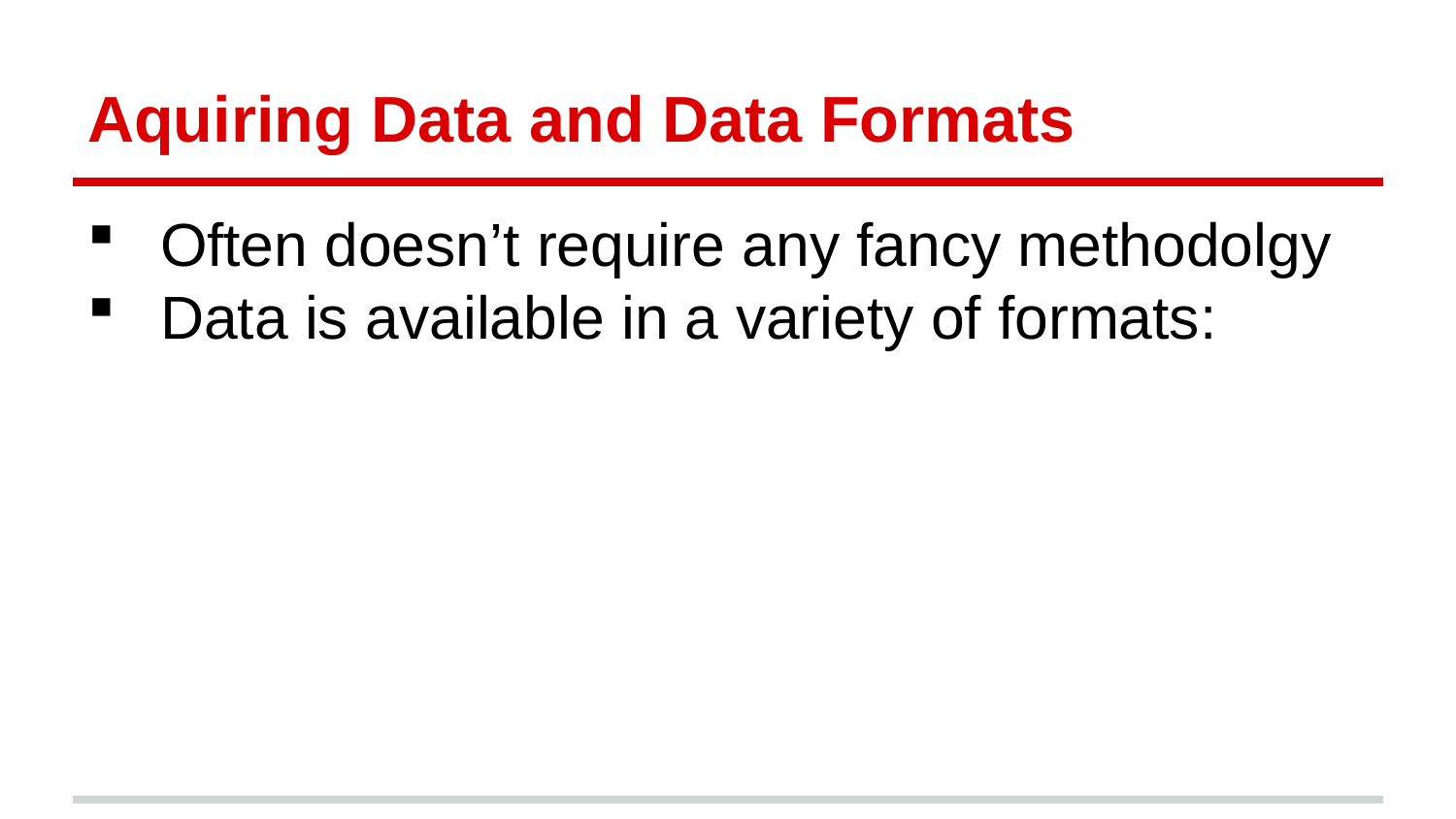

# Aquiring Data and Data Formats
Often doesn’t require any fancy methodolgy
Data is available in a variety of formats: